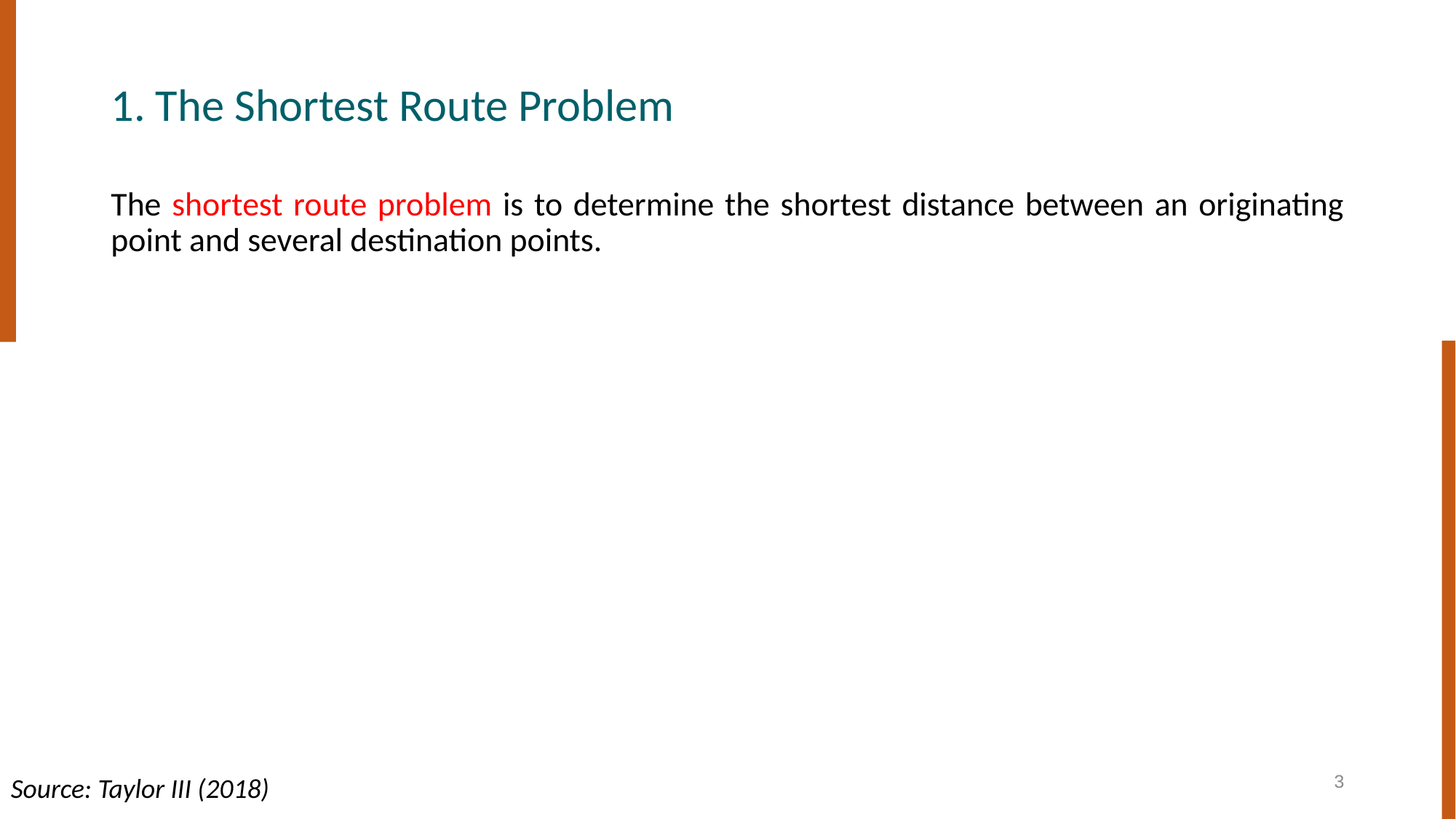

# 1. The Shortest Route Problem
The shortest route problem is to determine the shortest distance between an originating point and several destination points.
3
Source: Taylor III (2018)